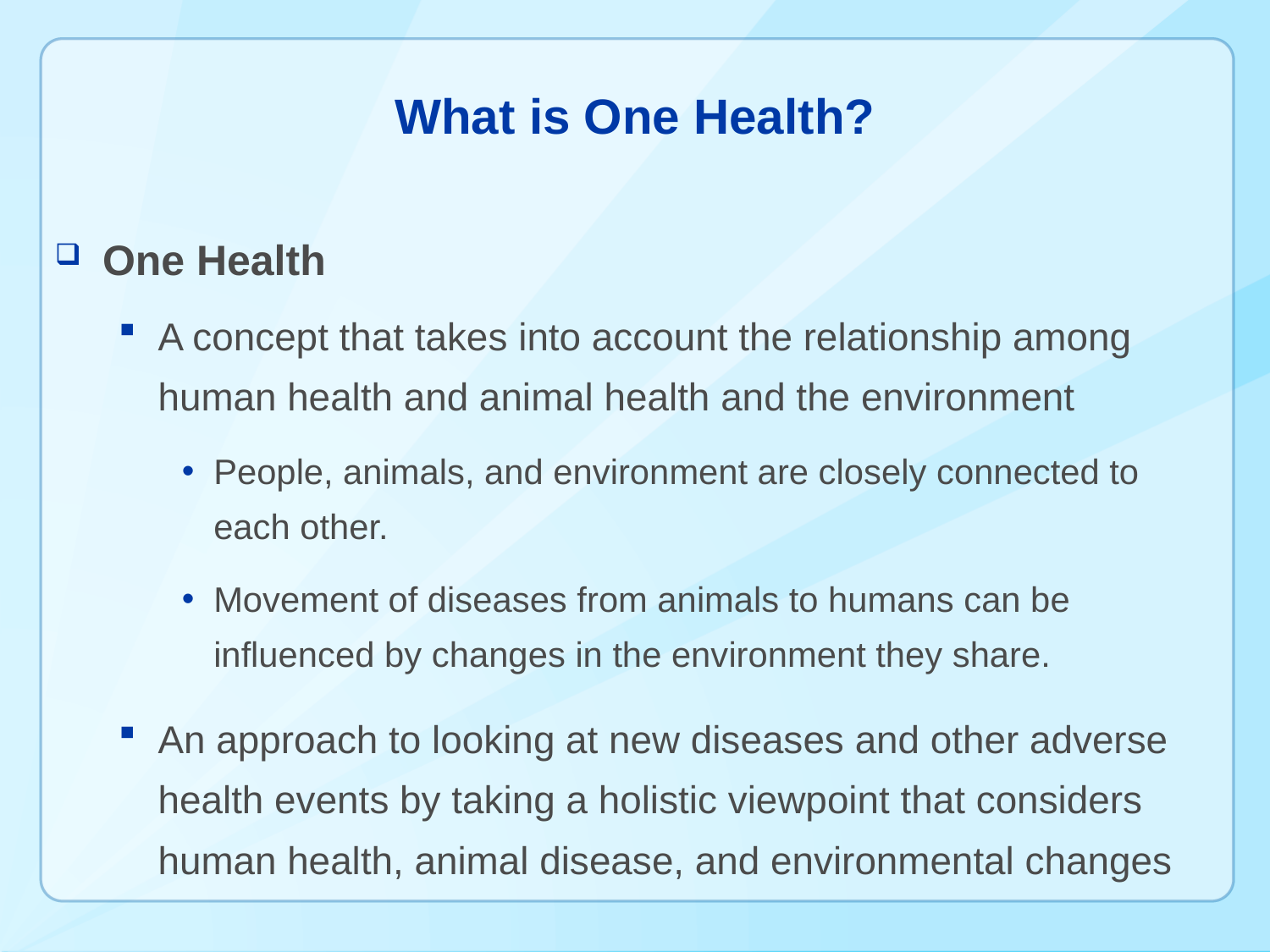

# What is One Health?
One Health
A concept that takes into account the relationship among human health and animal health and the environment
People, animals, and environment are closely connected to each other.
Movement of diseases from animals to humans can be influenced by changes in the environment they share.
An approach to looking at new diseases and other adverse health events by taking a holistic viewpoint that considers human health, animal disease, and environmental changes